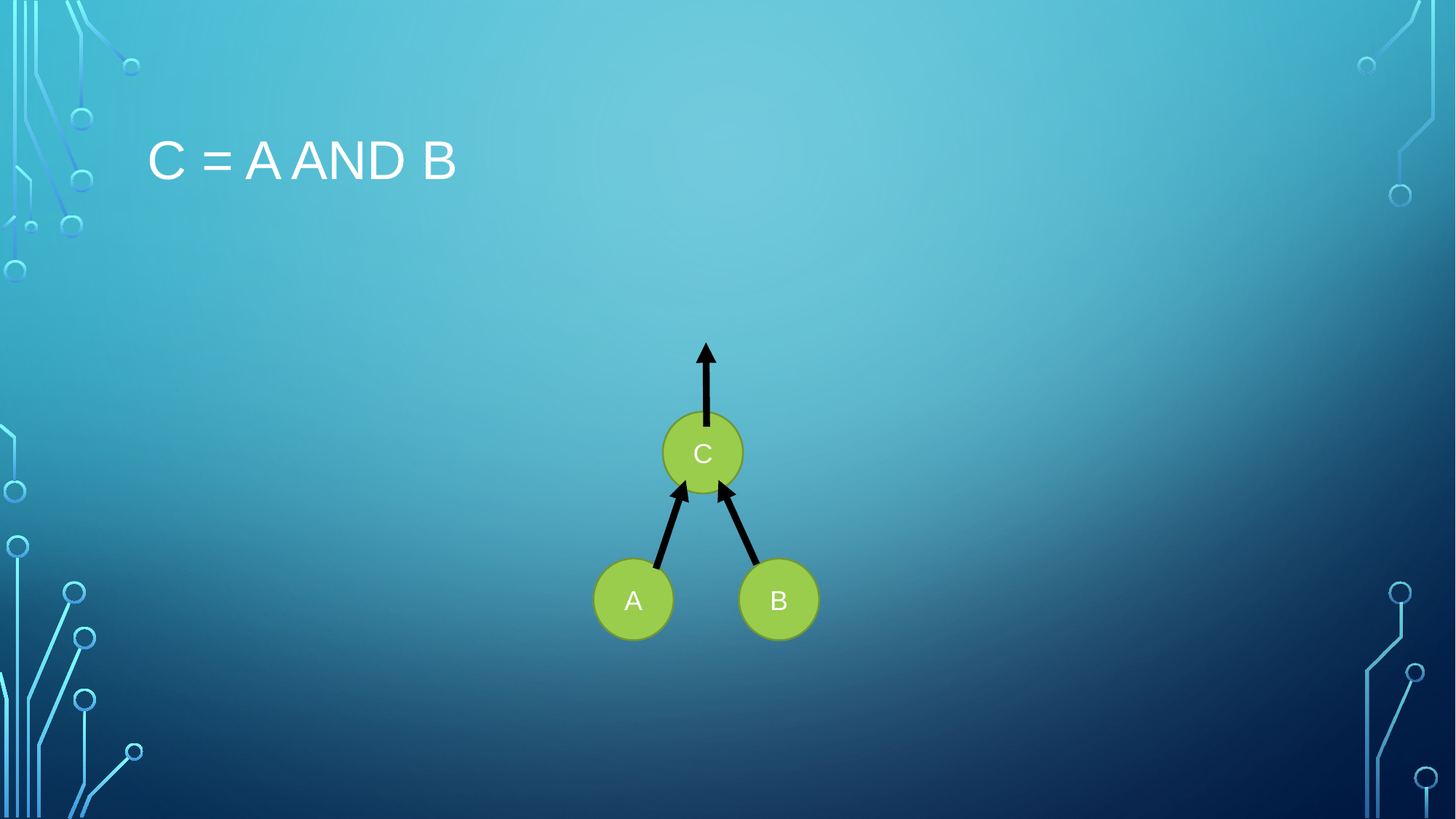

# C = a and B
C
A
B